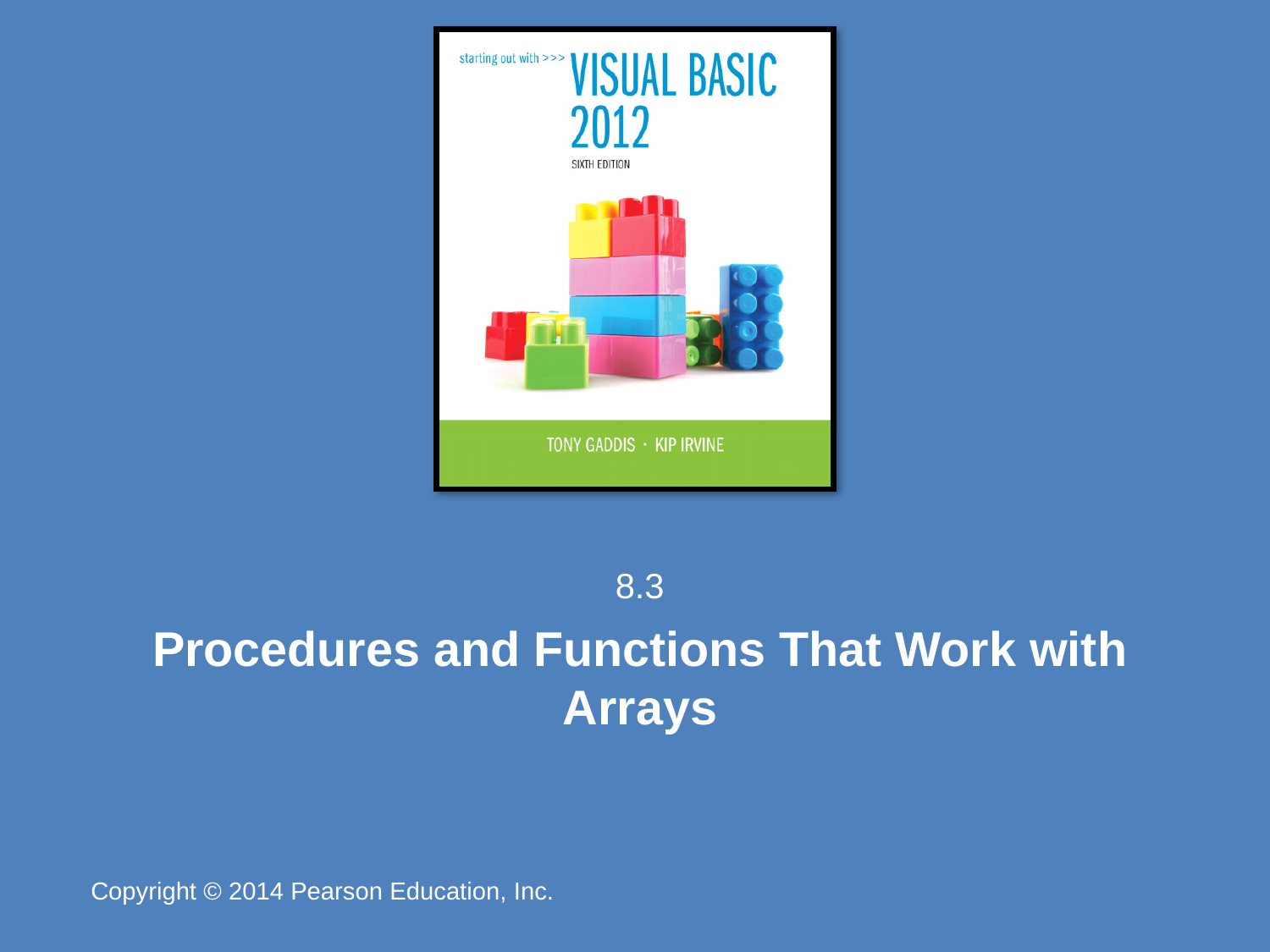

8.3
# Procedures and Functions That Work with Arrays